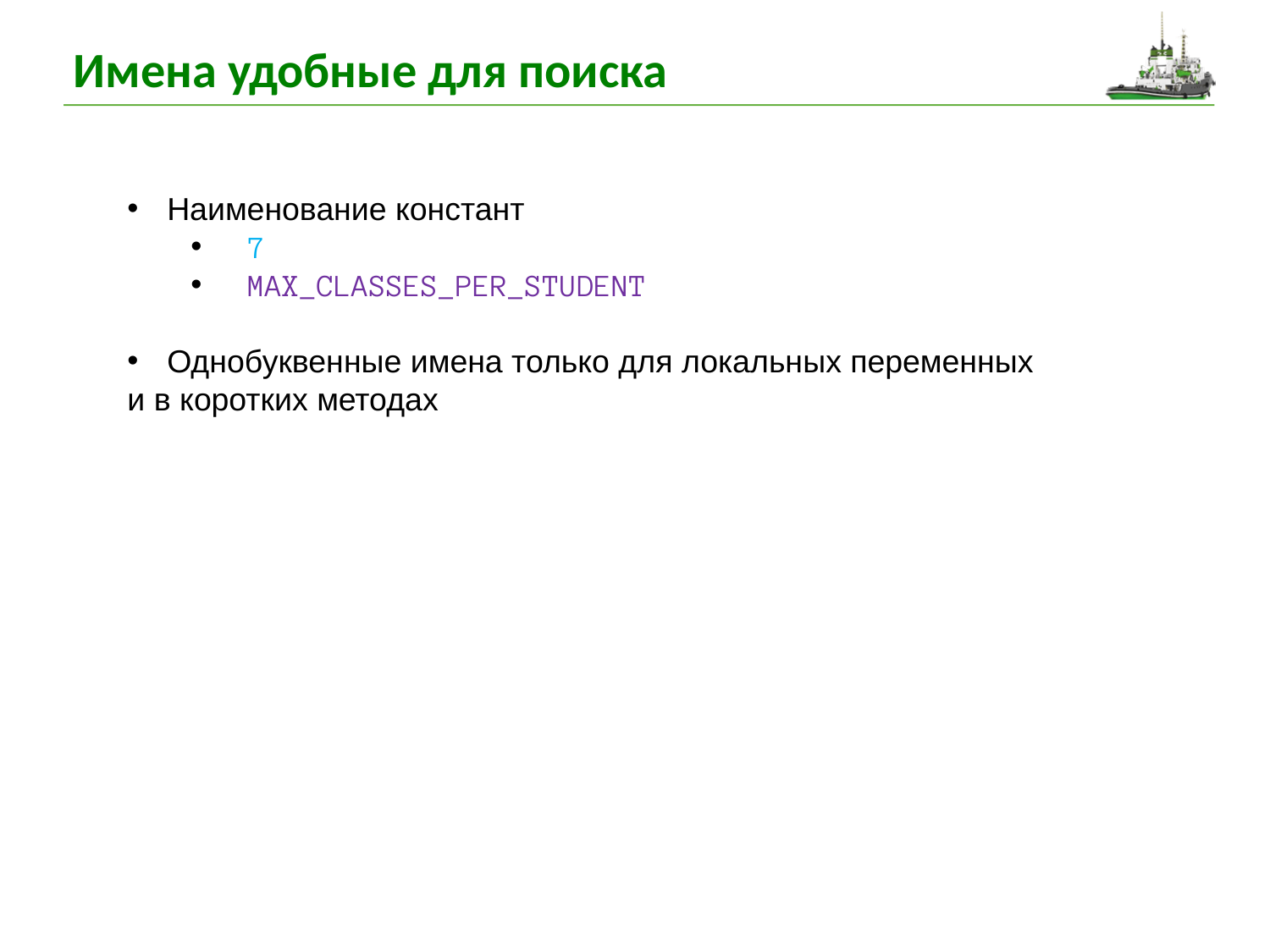

# Имена удобные для поиска
Наименование констант
 7
 MAX_CLASSES_PER_STUDENT

Однобуквенные имена только для локальных переменных
и в коротких методах